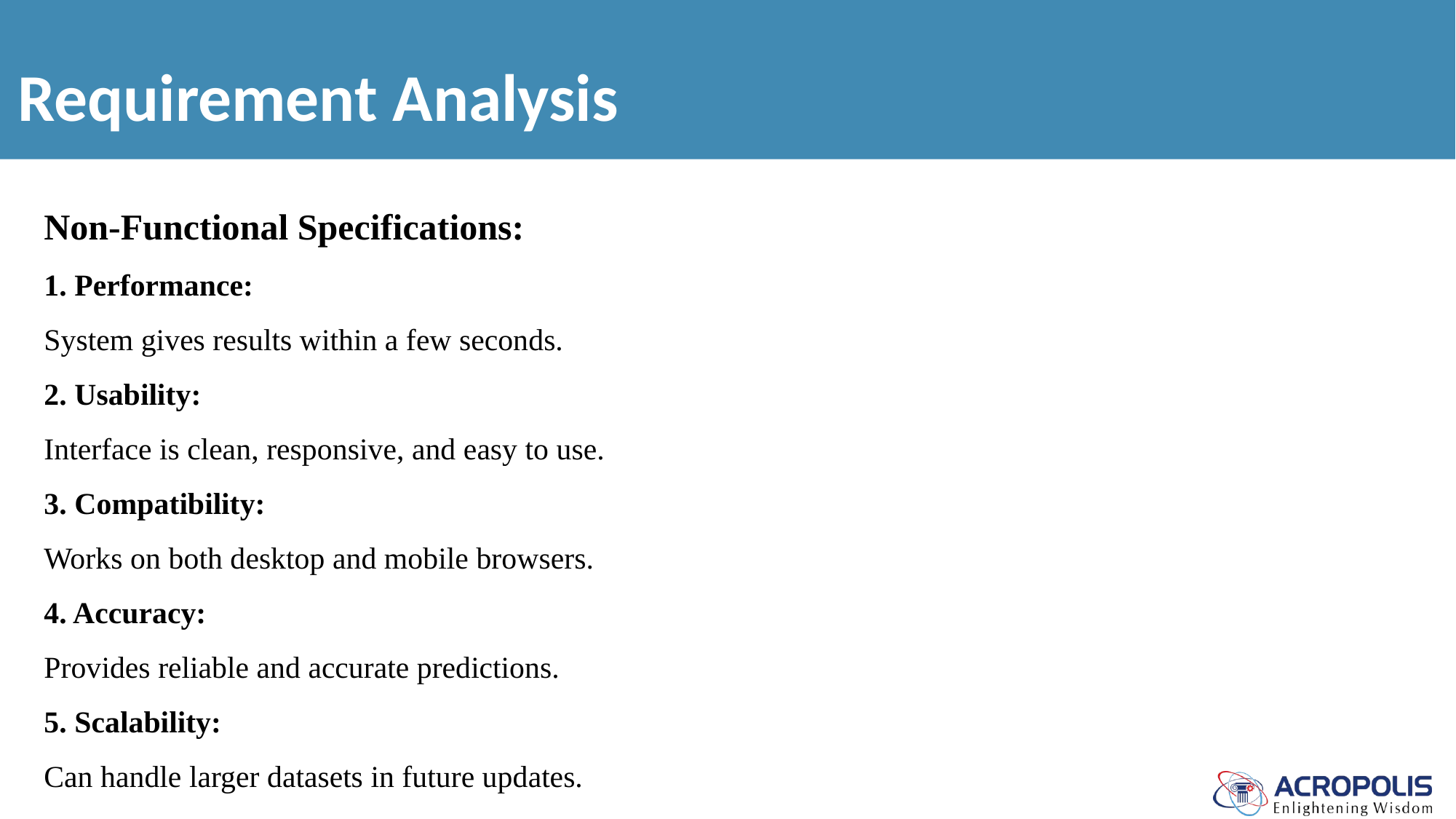

Requirement Analysis
# Non-Functional Specifications: 1. Performance: System gives results within a few seconds. 2. Usability: Interface is clean, responsive, and easy to use. 3. Compatibility: Works on both desktop and mobile browsers. 4. Accuracy: Provides reliable and accurate predictions. 5. Scalability: Can handle larger datasets in future updates.